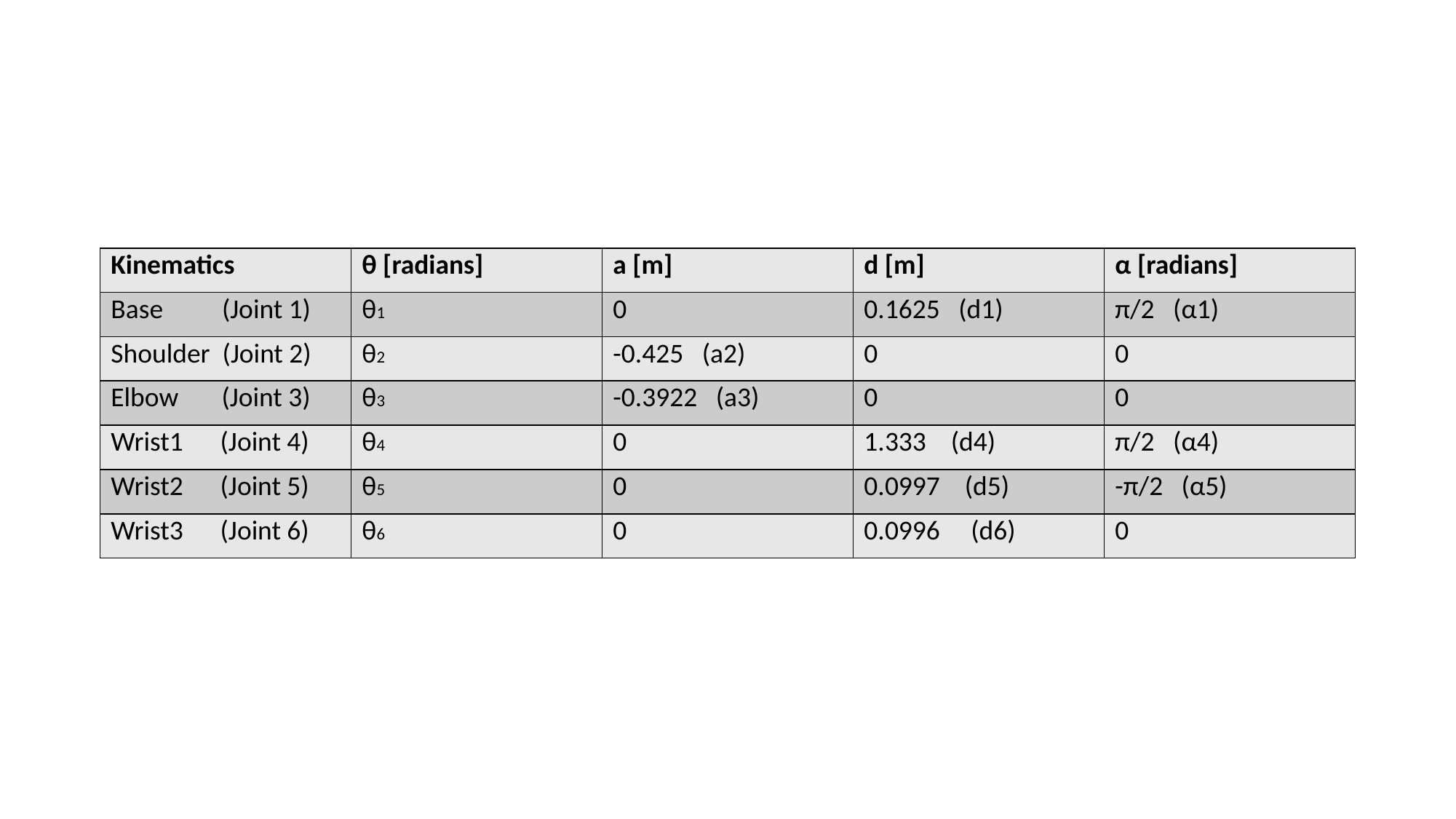

#
| Kinematics | θ [radians] | a [m] | d [m] | α [radians] |
| --- | --- | --- | --- | --- |
| Base (Joint 1) | θ1 | 0 | 0.1625 (d1) | π/2 (α1) |
| Shoulder (Joint 2) | θ2 | -0.425 (a2) | 0 | 0 |
| Elbow (Joint 3) | θ3 | -0.3922 (a3) | 0 | 0 |
| Wrist1 (Joint 4) | θ4 | 0 | 1.333 (d4) | π/2 (α4) |
| Wrist2 (Joint 5) | θ5 | 0 | 0.0997 (d5) | -π/2 (α5) |
| Wrist3 (Joint 6) | θ6 | 0 | 0.0996 (d6) | 0 |